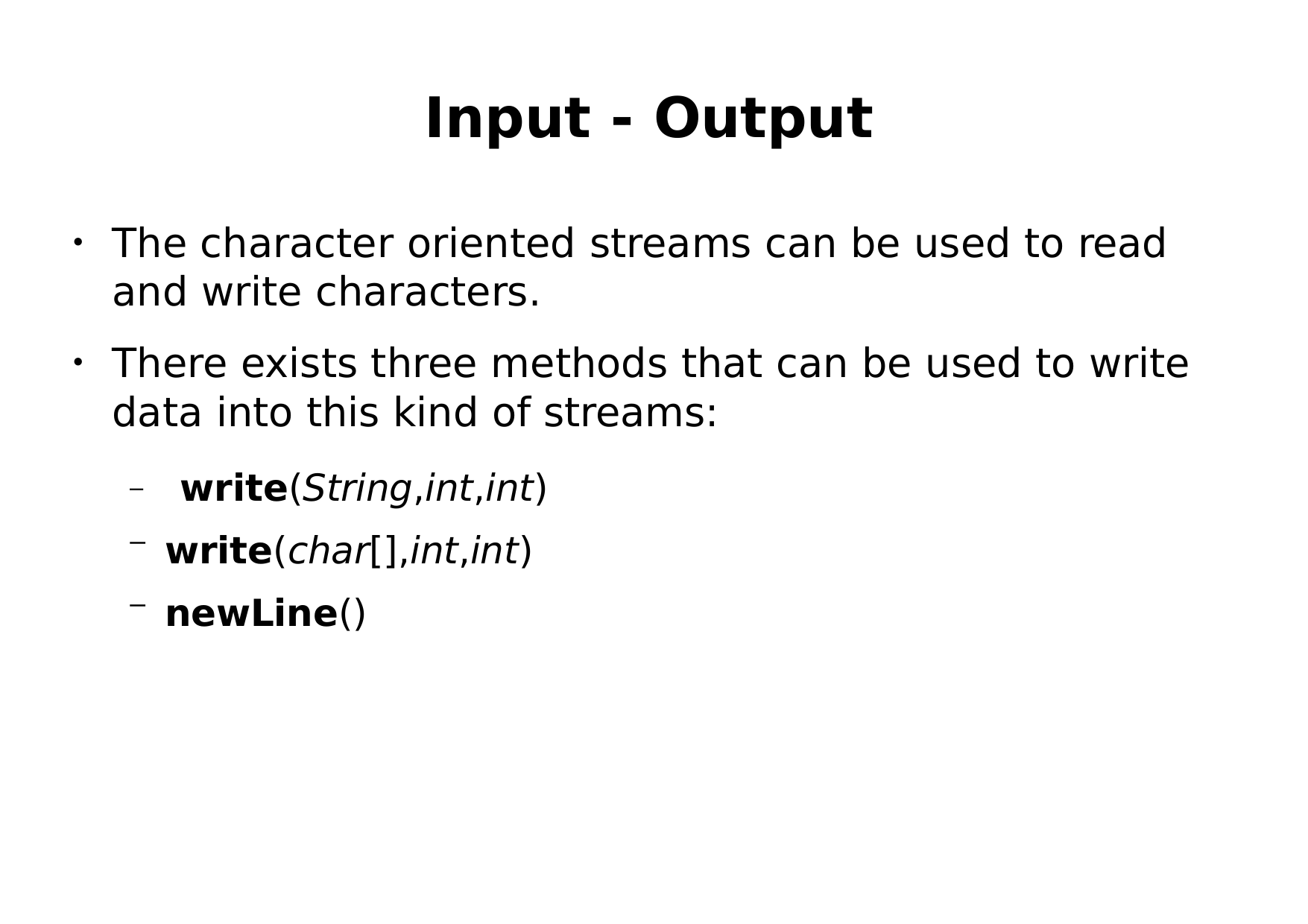

# Input - Output
The character oriented streams can be used to read and write characters.
●
There exists three methods that can be used to write data into this kind of streams:
●
–  write(String,int,int) write(char[],int,int) newLine()
–
–
First Latin American Workshop on Distributed Laboratory Instrumentation Systems
Carlos Kavka
139